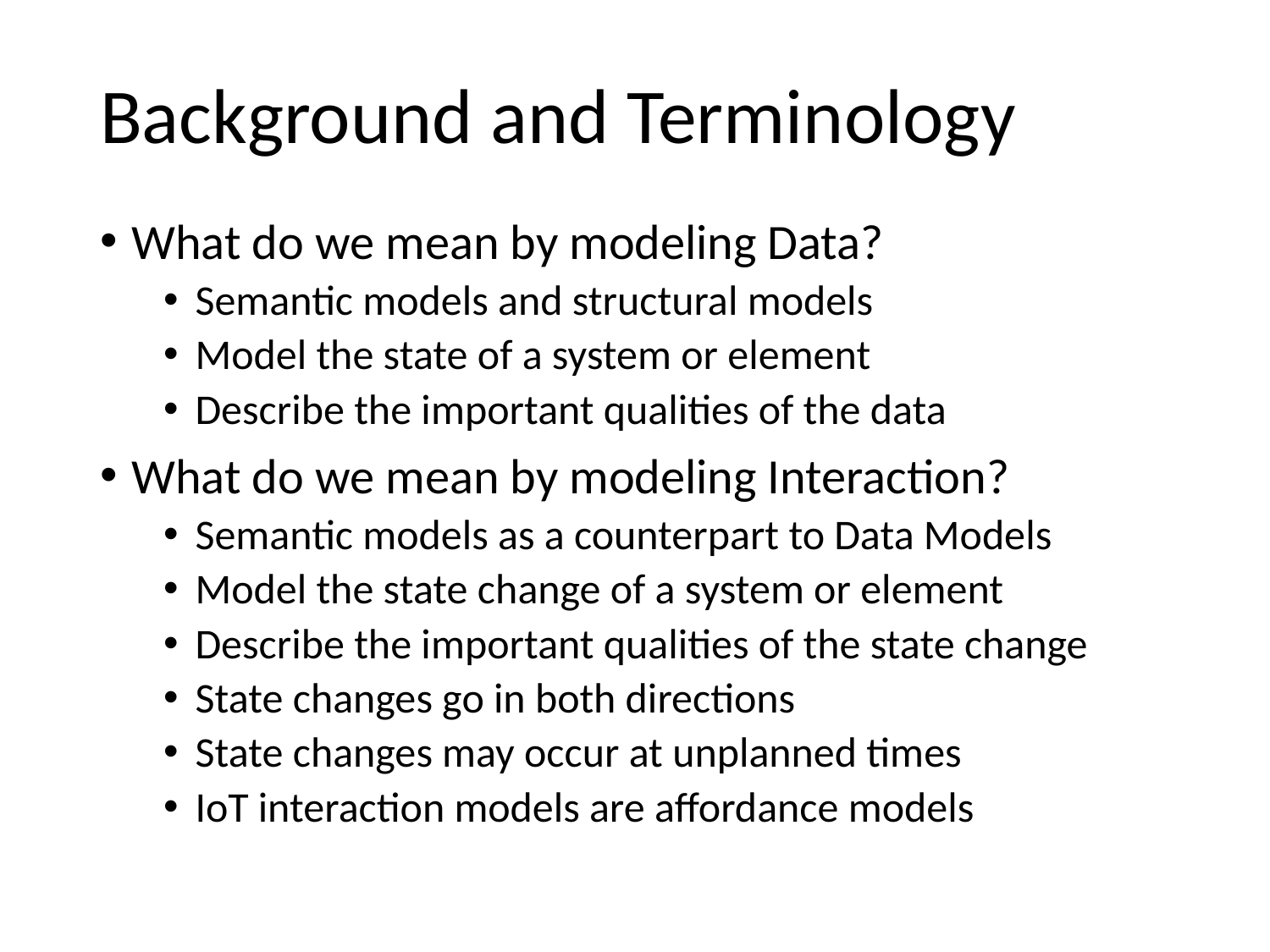

# Background and Terminology
What do we mean by modeling Data?
Semantic models and structural models
Model the state of a system or element
Describe the important qualities of the data
What do we mean by modeling Interaction?
Semantic models as a counterpart to Data Models
Model the state change of a system or element
Describe the important qualities of the state change
State changes go in both directions
State changes may occur at unplanned times
IoT interaction models are affordance models